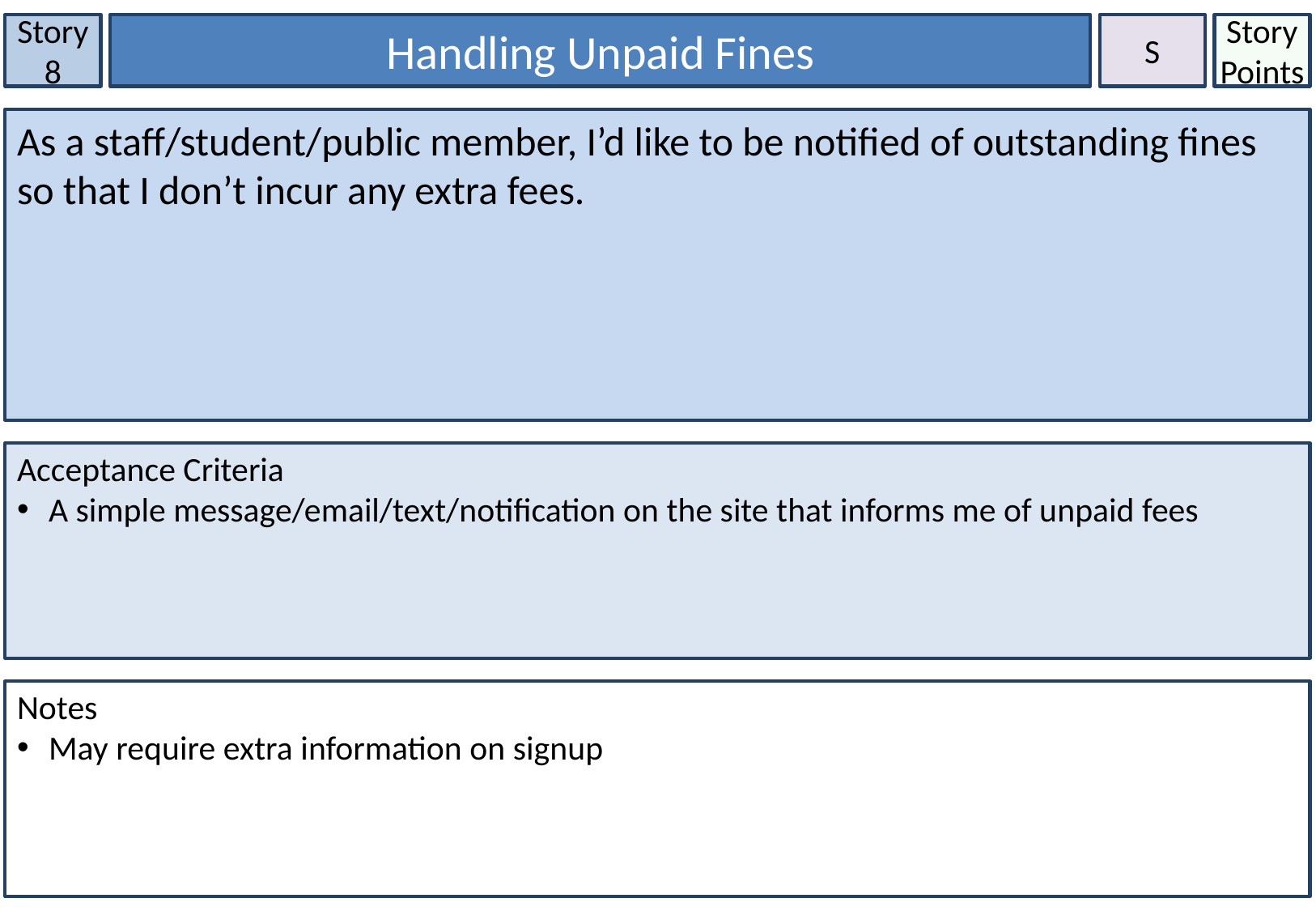

Story 8
Handling Unpaid Fines
S
Story Points
As a staff/student/public member, I’d like to be notified of outstanding fines so that I don’t incur any extra fees.
Acceptance Criteria
 A simple message/email/text/notification on the site that informs me of unpaid fees
Notes
 May require extra information on signup